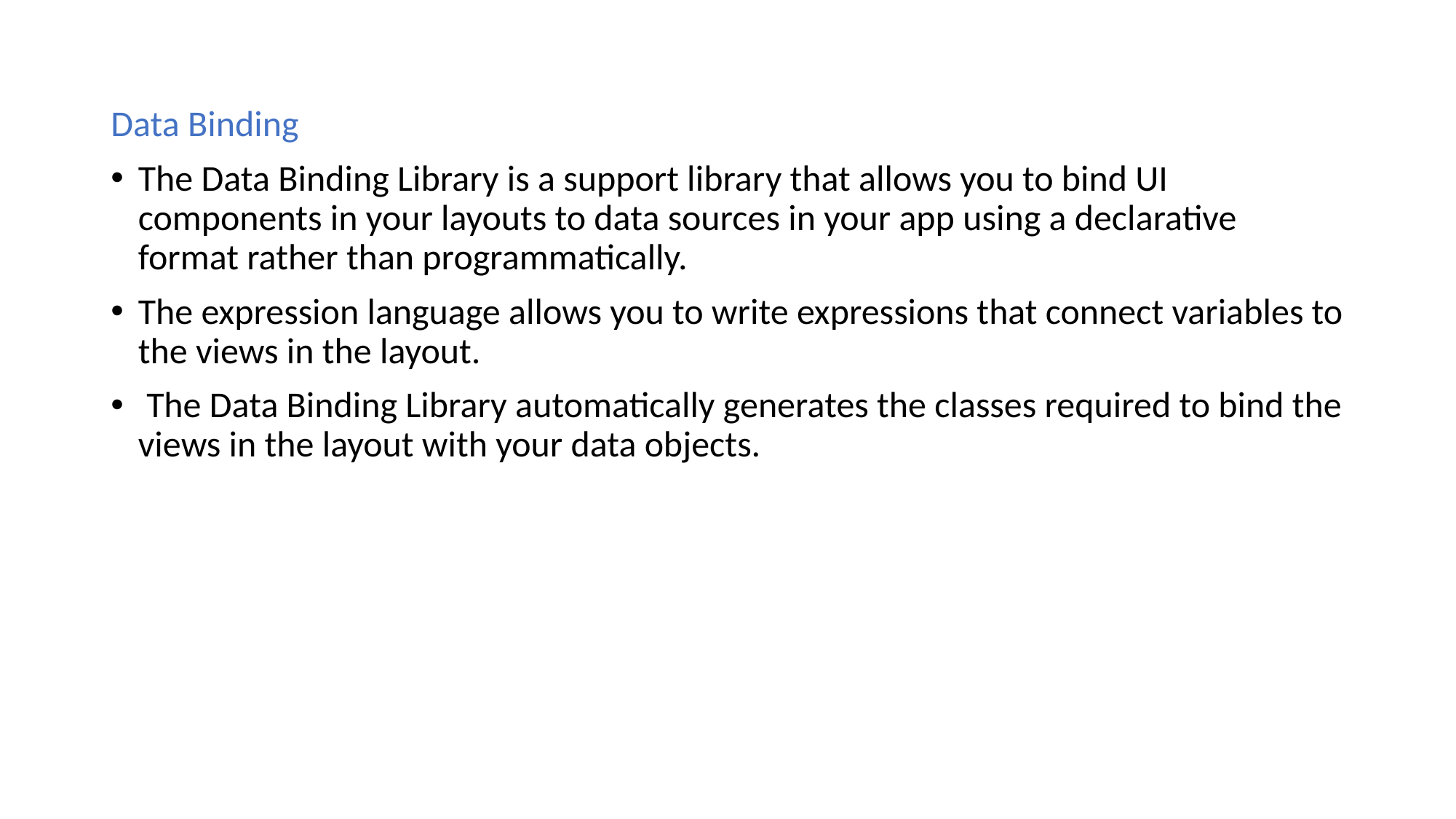

Data Binding
The Data Binding Library is a support library that allows you to bind UI components in your layouts to data sources in your app using a declarative format rather than programmatically.
The expression language allows you to write expressions that connect variables to the views in the layout.
 The Data Binding Library automatically generates the classes required to bind the views in the layout with your data objects.